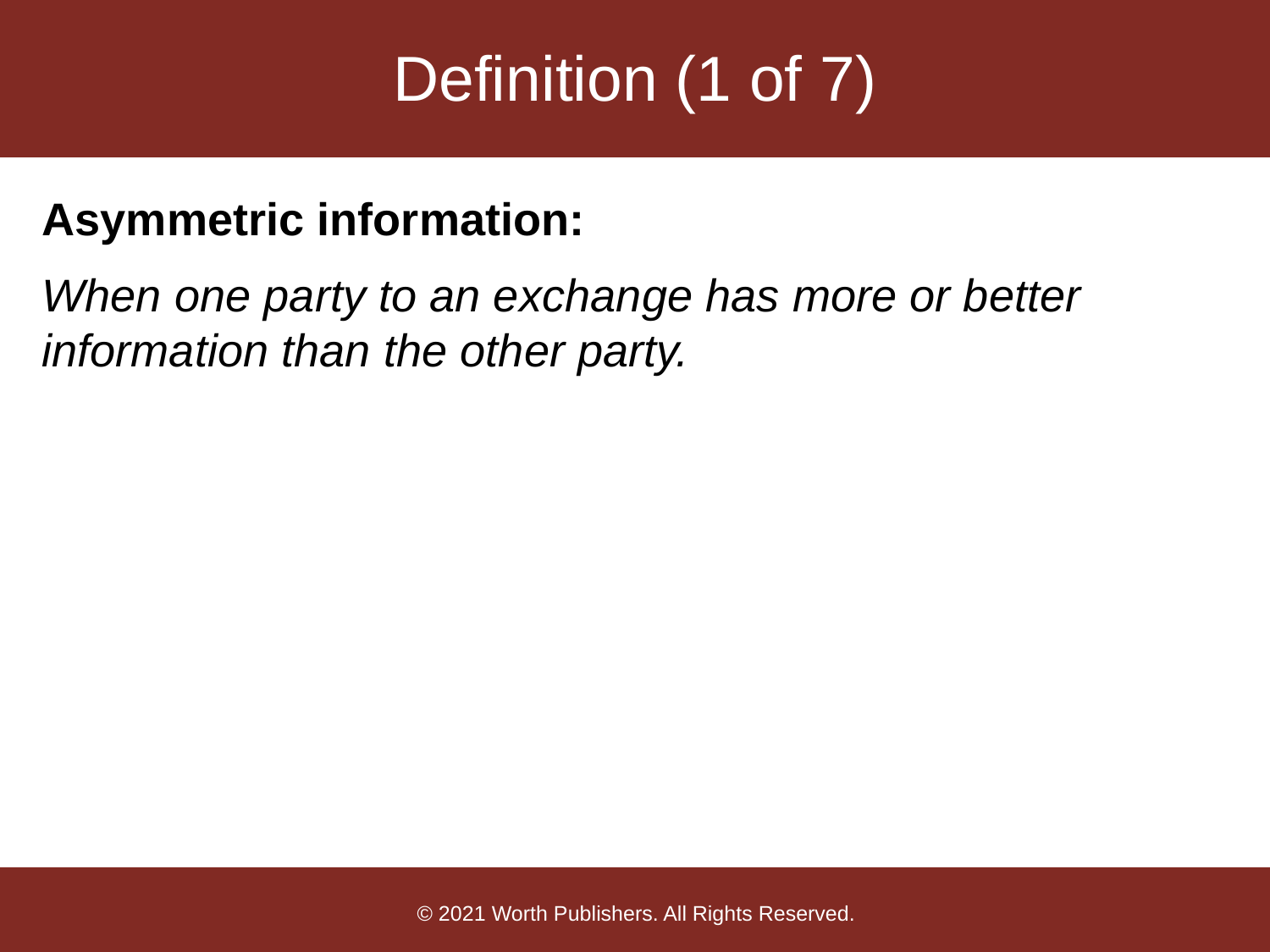

# Definition (1 of 7)
Asymmetric information:
When one party to an exchange has more or better information than the other party.